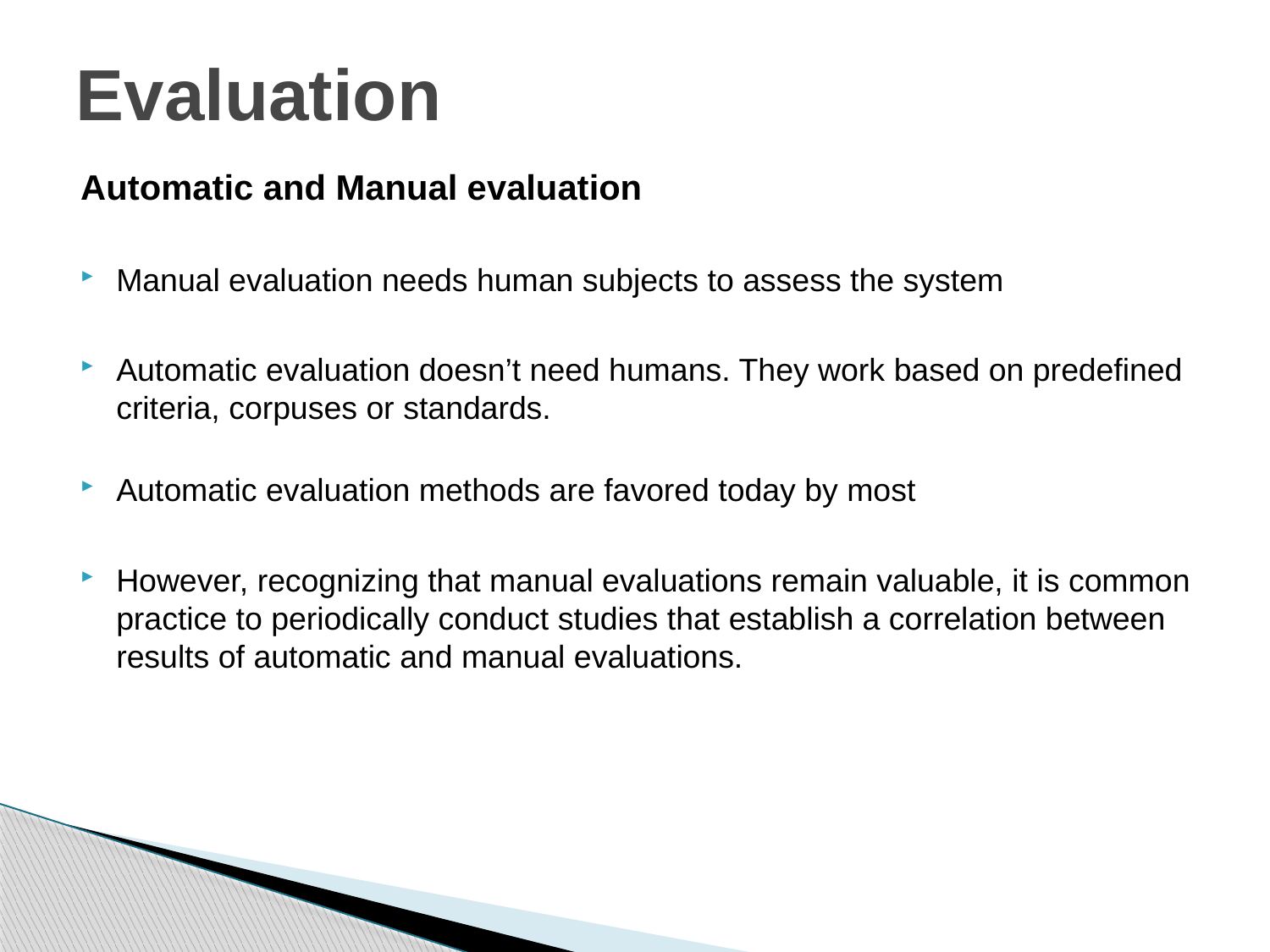

# Evaluation
Automatic and Manual evaluation

Manual evaluation needs human subjects to assess the system

Automatic evaluation doesn’t need humans. They work based on predefined criteria, corpuses or standards.

Automatic evaluation methods are favored today by most

However, recognizing that manual evaluations remain valuable, it is common practice to periodically conduct studies that establish a correlation between results of automatic and manual evaluations.